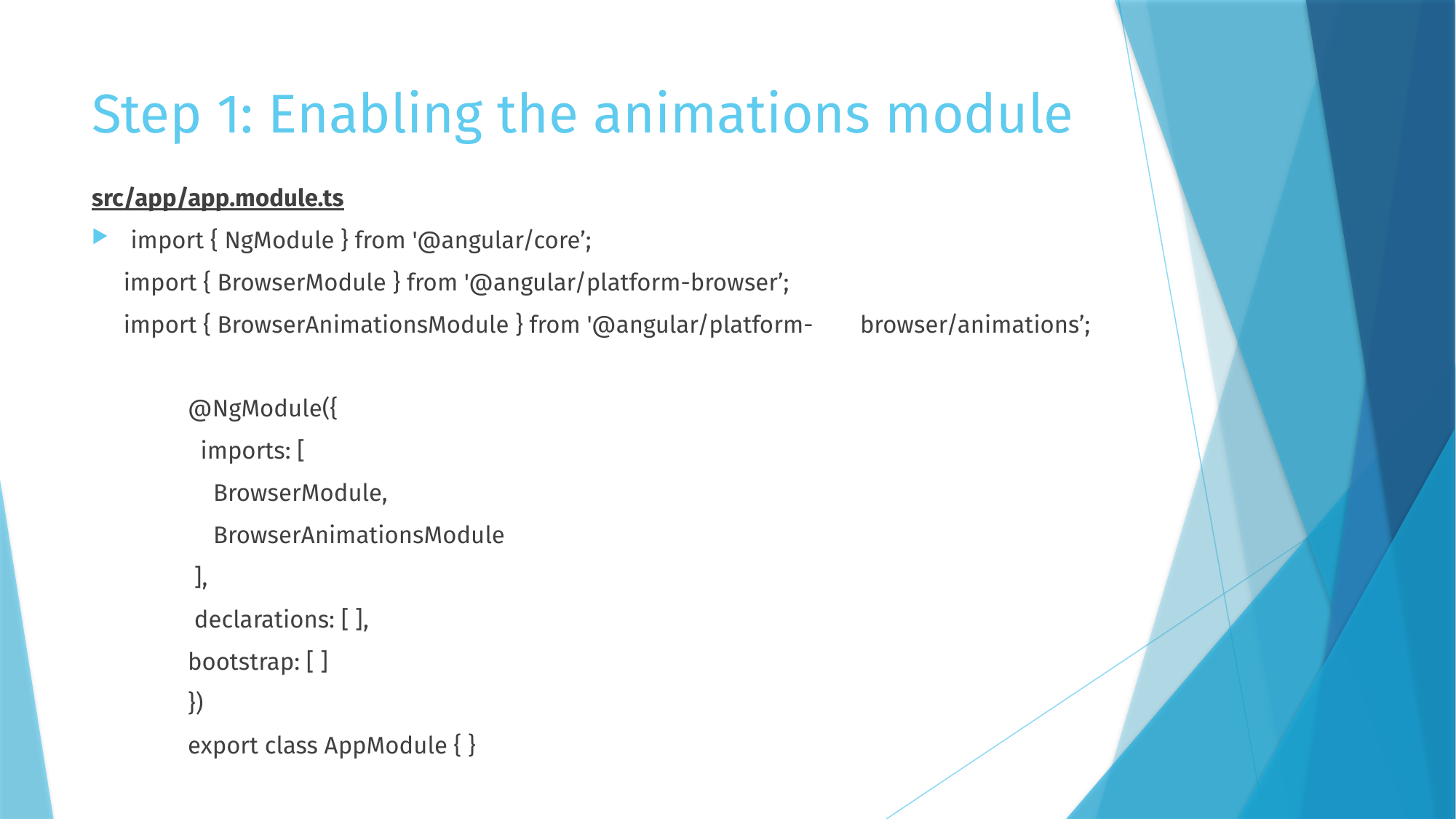

# Step 1: Enabling the animations module
src/app/app.module.ts
import { NgModule } from '@angular/core’;
     import { BrowserModule } from '@angular/platform-browser’;
     import { BrowserAnimationsModule } from '@angular/platform-	browser/animations’;

	@NgModule({
	  imports: [
	    BrowserModule,
	    BrowserAnimationsModule
 		 ],
	 declarations: [ ],
  		bootstrap: [ ]
		})
		export class AppModule { }